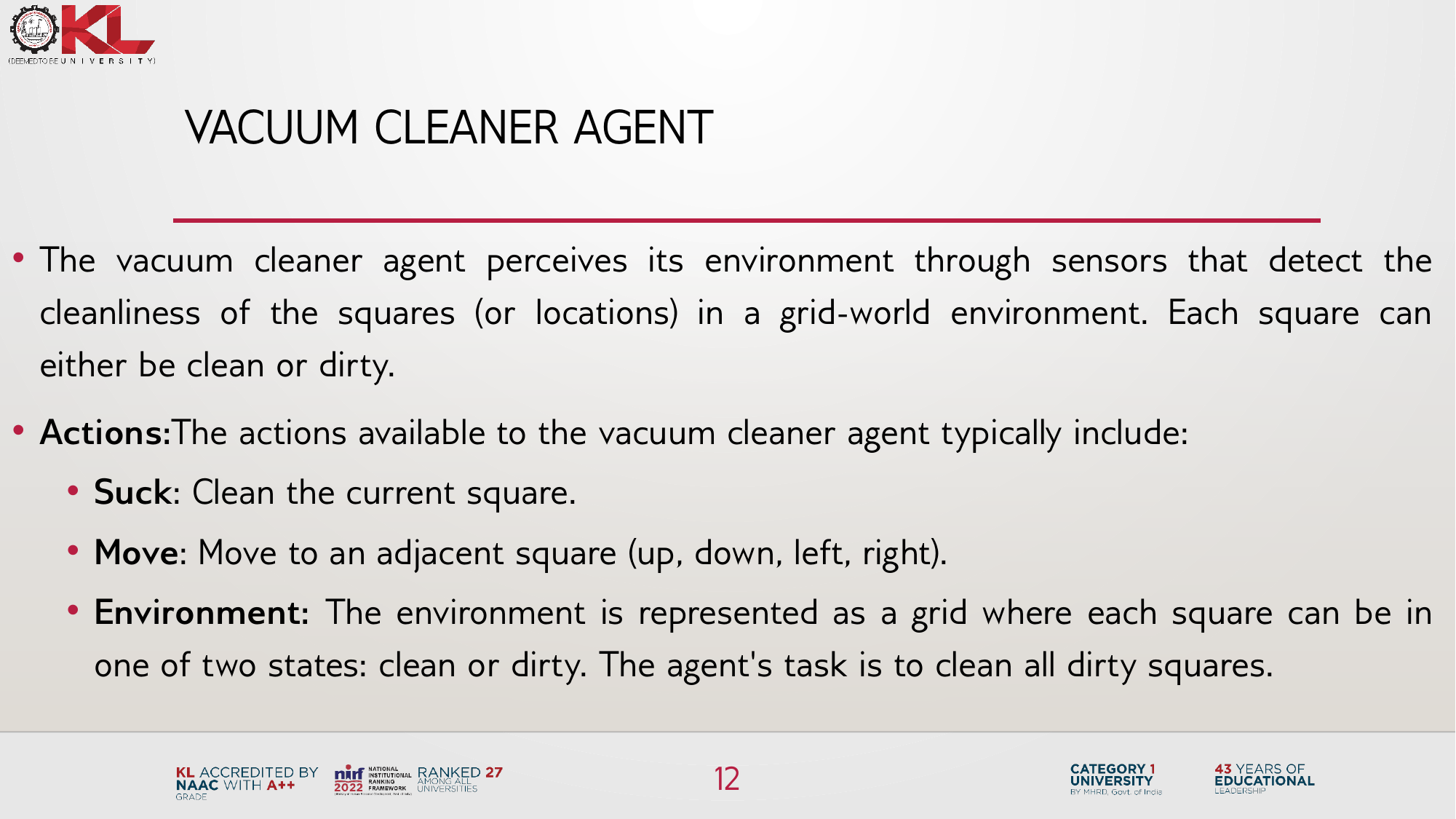

# Vacuum cleaner agent
The vacuum cleaner agent perceives its environment through sensors that detect the cleanliness of the squares (or locations) in a grid-world environment. Each square can either be clean or dirty.
Actions:The actions available to the vacuum cleaner agent typically include:
Suck: Clean the current square.
Move: Move to an adjacent square (up, down, left, right).
Environment: The environment is represented as a grid where each square can be in one of two states: clean or dirty. The agent's task is to clean all dirty squares.

12